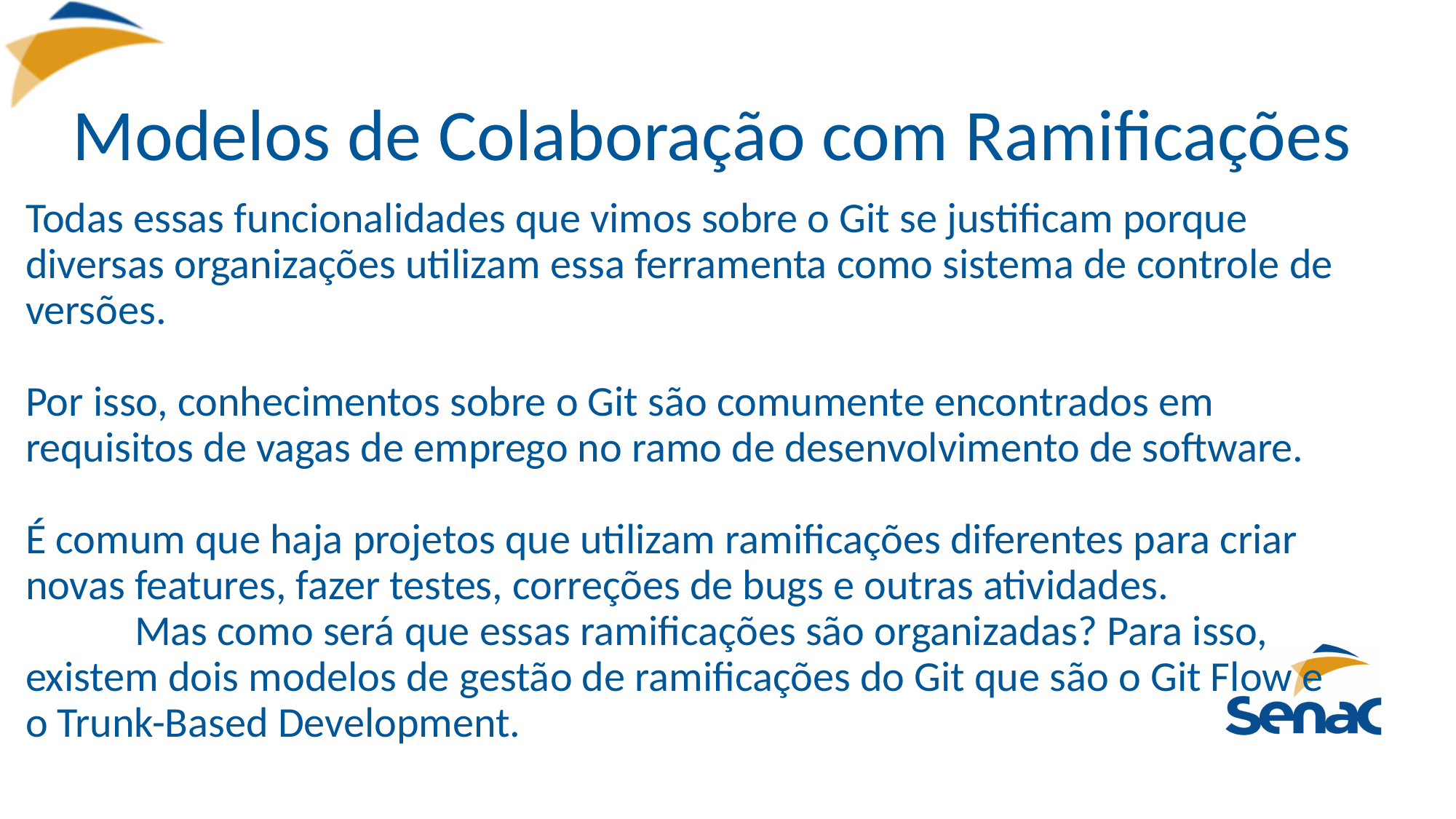

# Modelos de Colaboração com Ramificações
Todas essas funcionalidades que vimos sobre o Git se justificam porque diversas organizações utilizam essa ferramenta como sistema de controle de versões.

Por isso, conhecimentos sobre o Git são comumente encontrados em requisitos de vagas de emprego no ramo de desenvolvimento de software.

É comum que haja projetos que utilizam ramificações diferentes para criar novas features, fazer testes, correções de bugs e outras atividades.
	Mas como será que essas ramificações são organizadas? Para isso, existem dois modelos de gestão de ramificações do Git que são o Git Flow e o Trunk-Based Development.